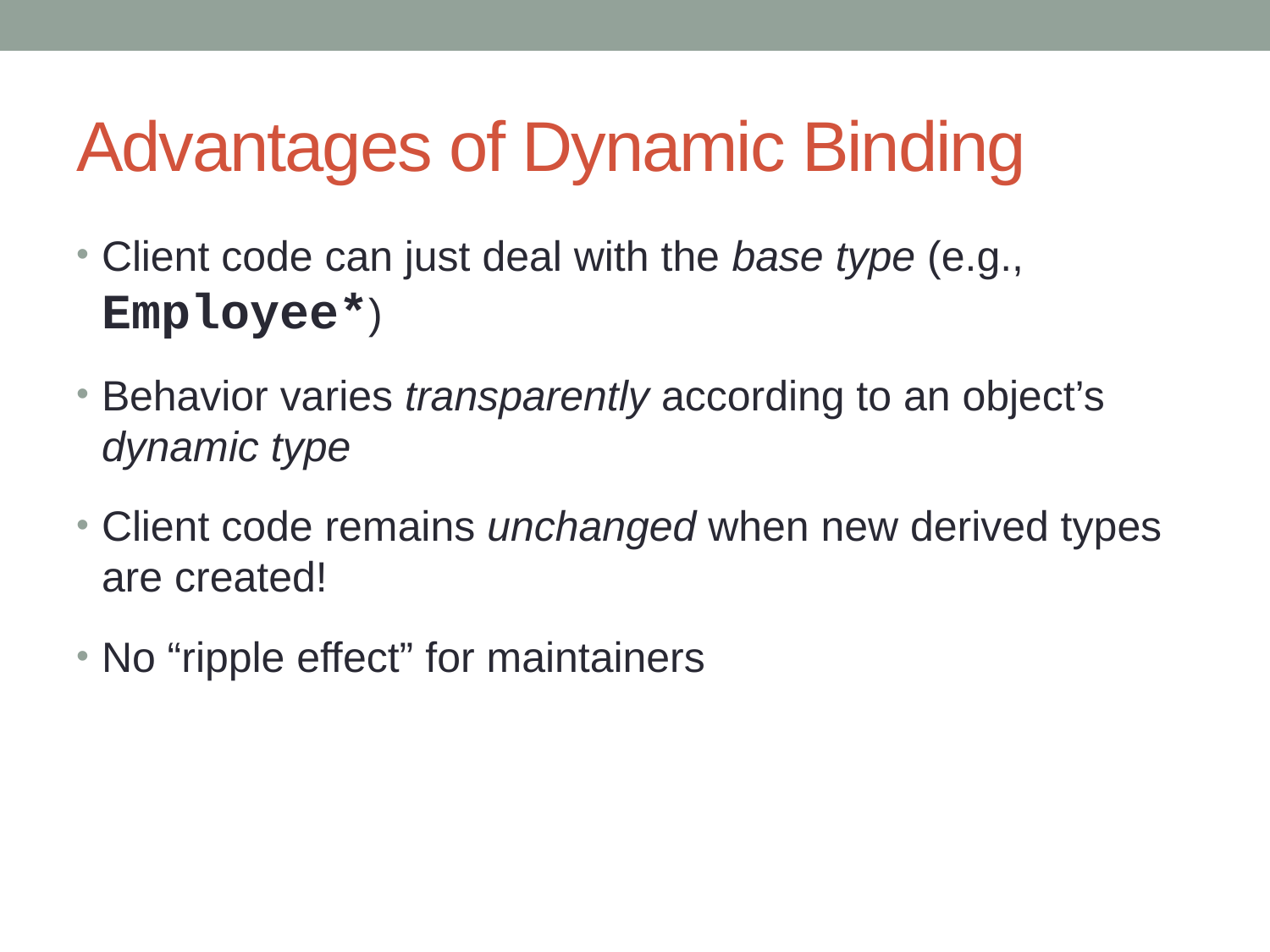

# Advantages of Dynamic Binding
Client code can just deal with the base type (e.g., Employee*)
Behavior varies transparently according to an object’s dynamic type
Client code remains unchanged when new derived types are created!
No “ripple effect” for maintainers